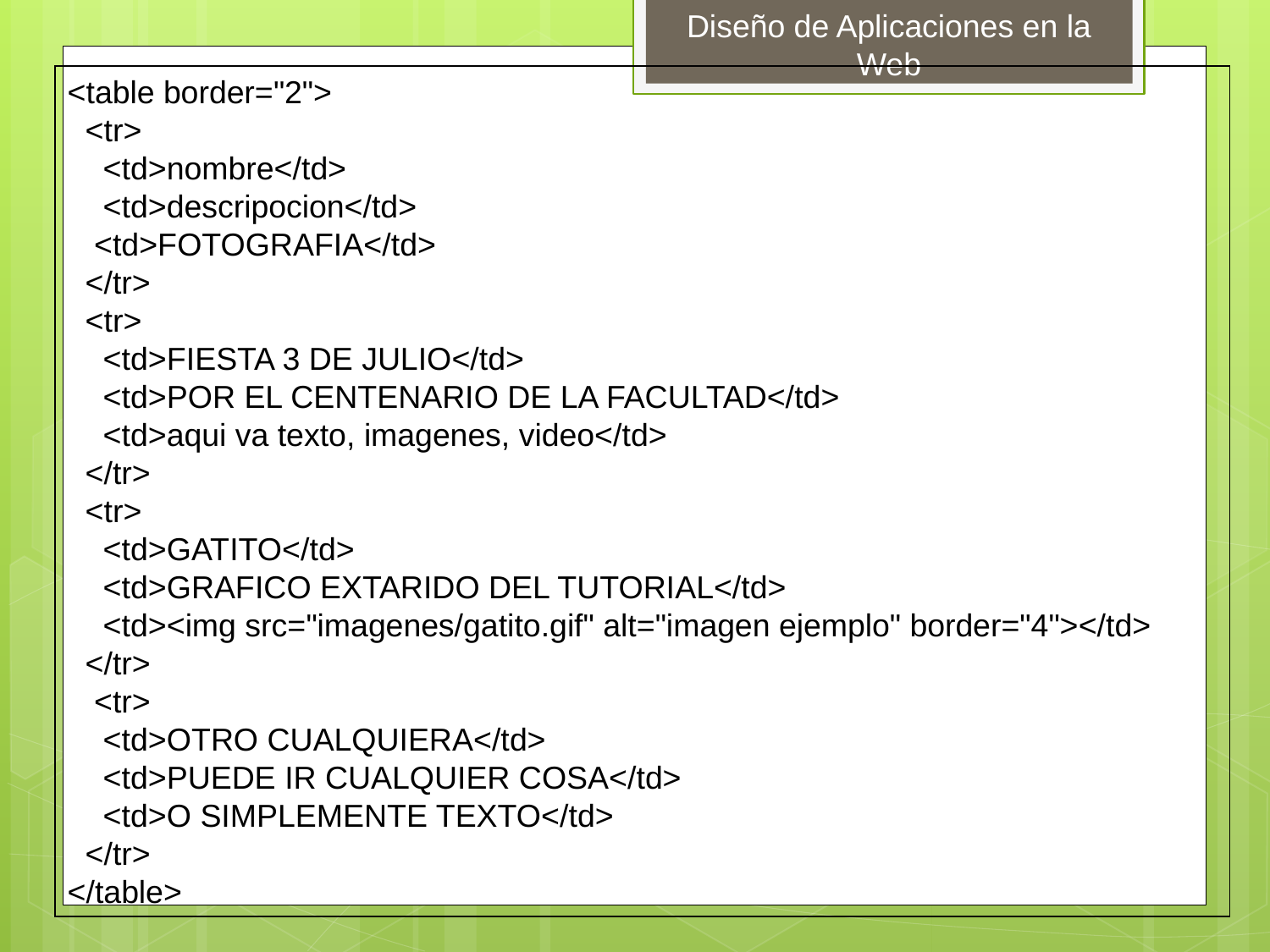

<table border="2">
  <tr>
    <td>nombre</td>
    <td>descripocion</td>
   <td>FOTOGRAFIA</td>
  </tr>
  <tr>
    <td>FIESTA 3 DE JULIO</td>
    <td>POR EL CENTENARIO DE LA FACULTAD</td>
    <td>aqui va texto, imagenes, video</td>
  </tr>
  <tr>
    <td>GATITO</td>
    <td>GRAFICO EXTARIDO DEL TUTORIAL</td>
    <td><img src="imagenes/gatito.gif" alt="imagen ejemplo" border="4"></td>
  </tr>
   <tr>
    <td>OTRO CUALQUIERA</td>
    <td>PUEDE IR CUALQUIER COSA</td>
    <td>O SIMPLEMENTE TEXTO</td>
  </tr>
</table>